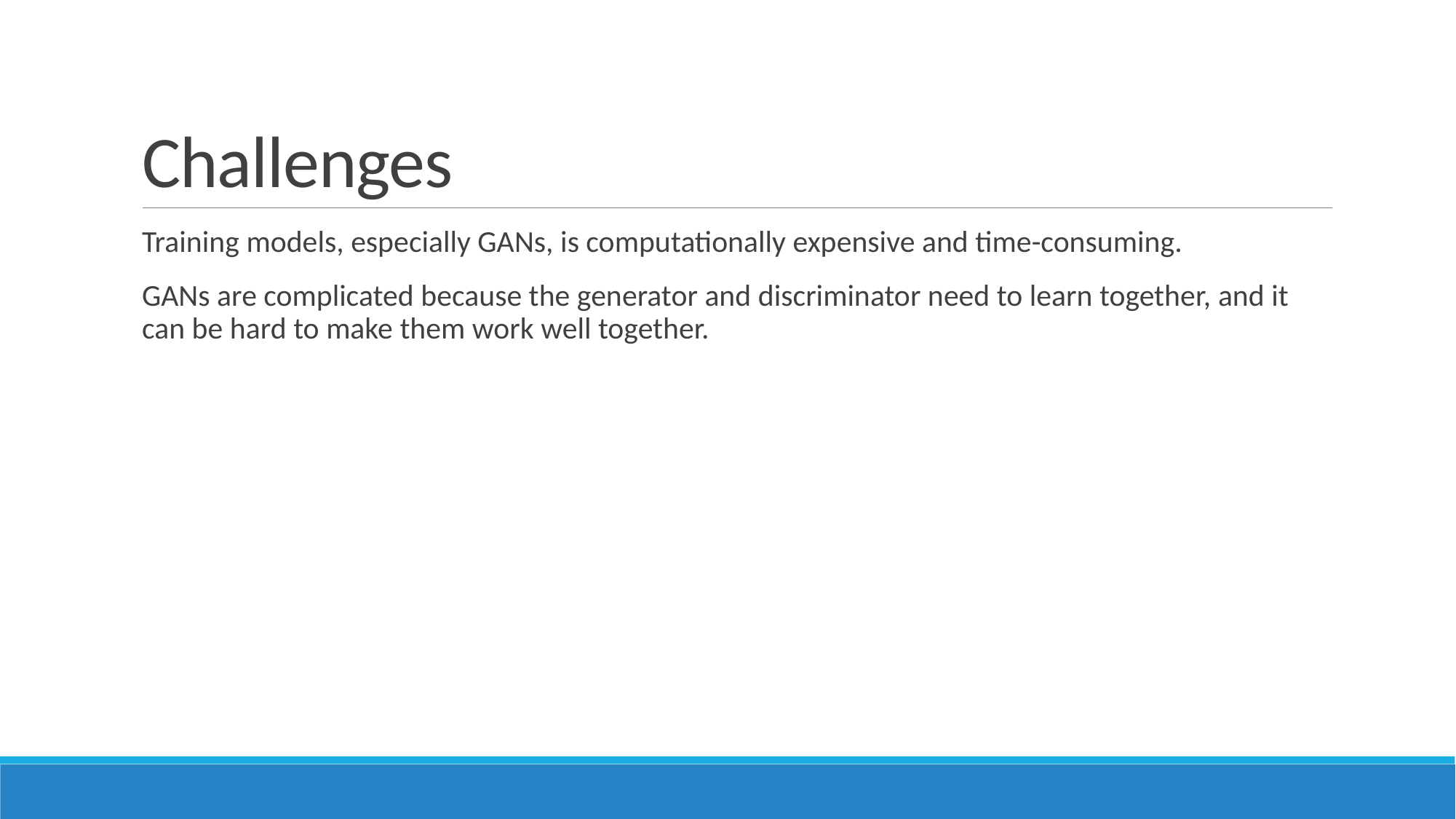

# Challenges
Training models, especially GANs, is computationally expensive and time-consuming.
GANs are complicated because the generator and discriminator need to learn together, and it can be hard to make them work well together.